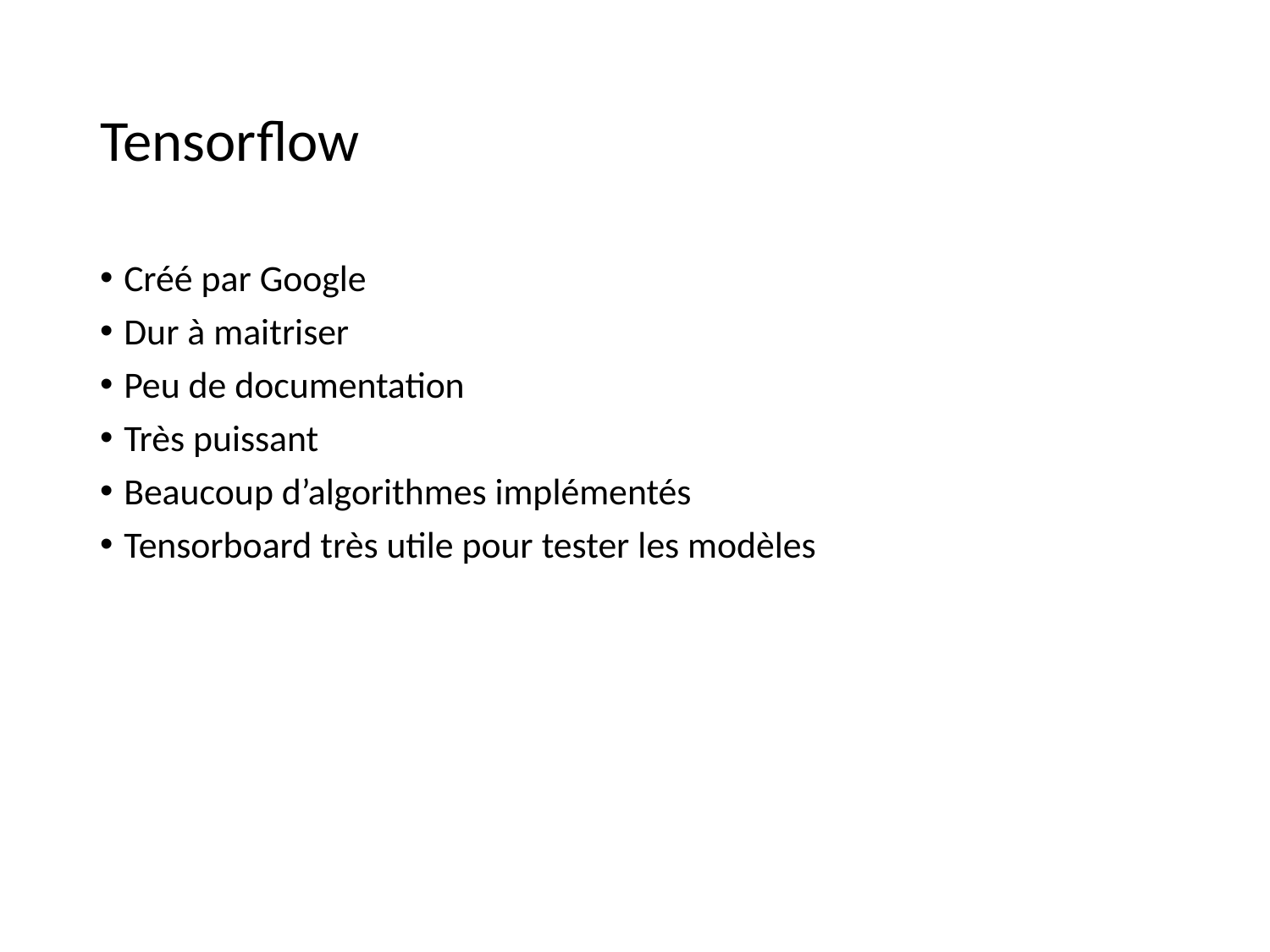

# Tensorflow
Créé par Google
Dur à maitriser
Peu de documentation
Très puissant
Beaucoup d’algorithmes implémentés
Tensorboard très utile pour tester les modèles